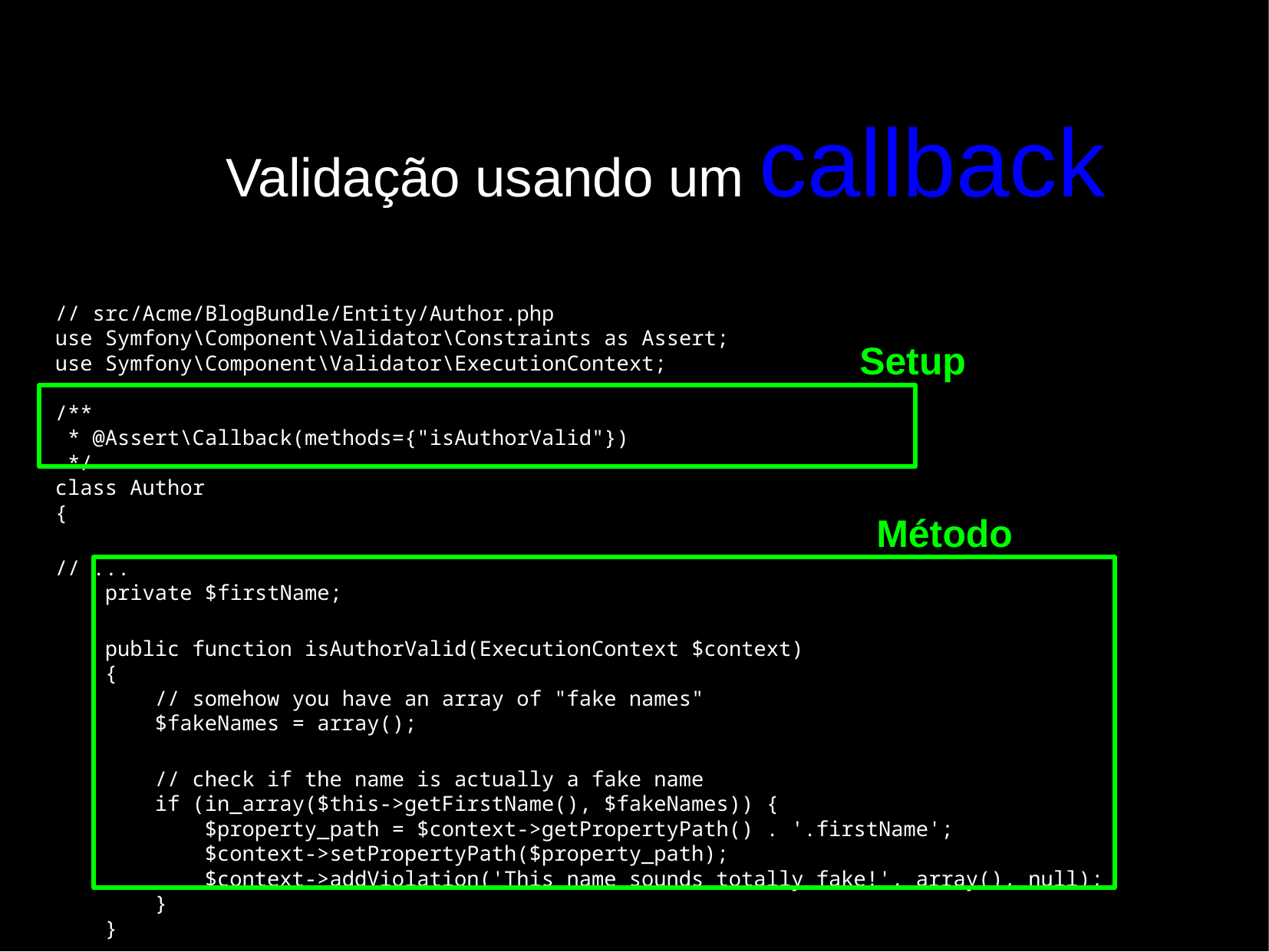

Validação usando um callback
// src/Acme/BlogBundle/Entity/Author.php
use Symfony\Component\Validator\Constraints as Assert;
use Symfony\Component\Validator\ExecutionContext;

/**
 * @Assert\Callback(methods={"isAuthorValid"})
 */
class Author
{

// ...
    private $firstName;

    public function isAuthorValid(ExecutionContext $context)
    {
        // somehow you have an array of "fake names"
        $fakeNames = array();

        // check if the name is actually a fake name
        if (in_array($this->getFirstName(), $fakeNames)) {
            $property_path = $context->getPropertyPath() . '.firstName';
            $context->setPropertyPath($property_path);
            $context->addViolation('This name sounds totally fake!', array(), null);
        }
    }

}
Setup

Método